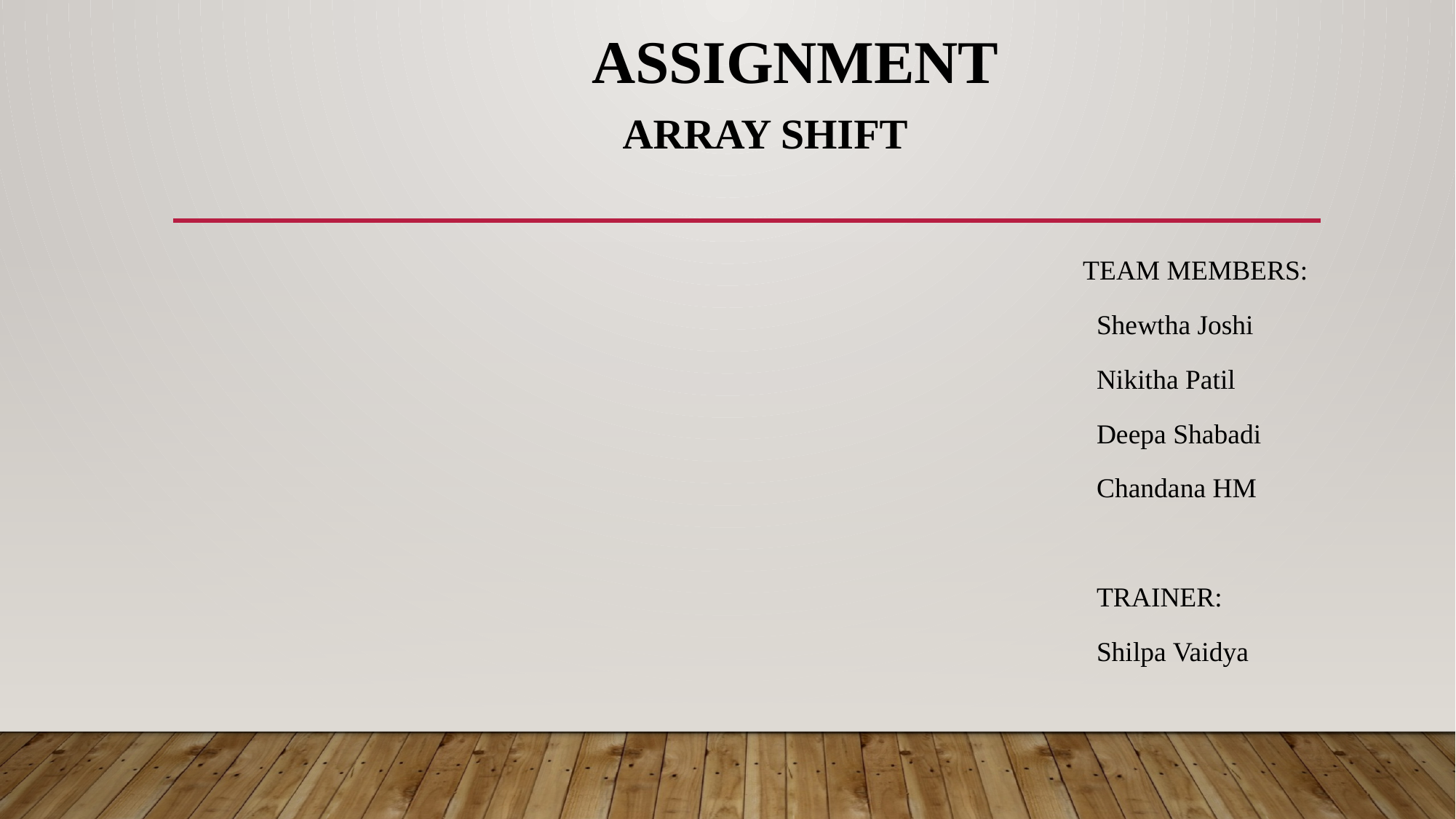

# ASSIGNMENT ARRAY SHIFT
                                                                                                                                  TEAM MEMBERS:
                                                                                                                                    Shewtha Joshi
                                                                                                                                    Nikitha Patil
                                                                                                                                    Deepa Shabadi
                                                                                                                                    Chandana HM

                                                                                                                                    TRAINER:
                                                                                                                                    Shilpa Vaidya